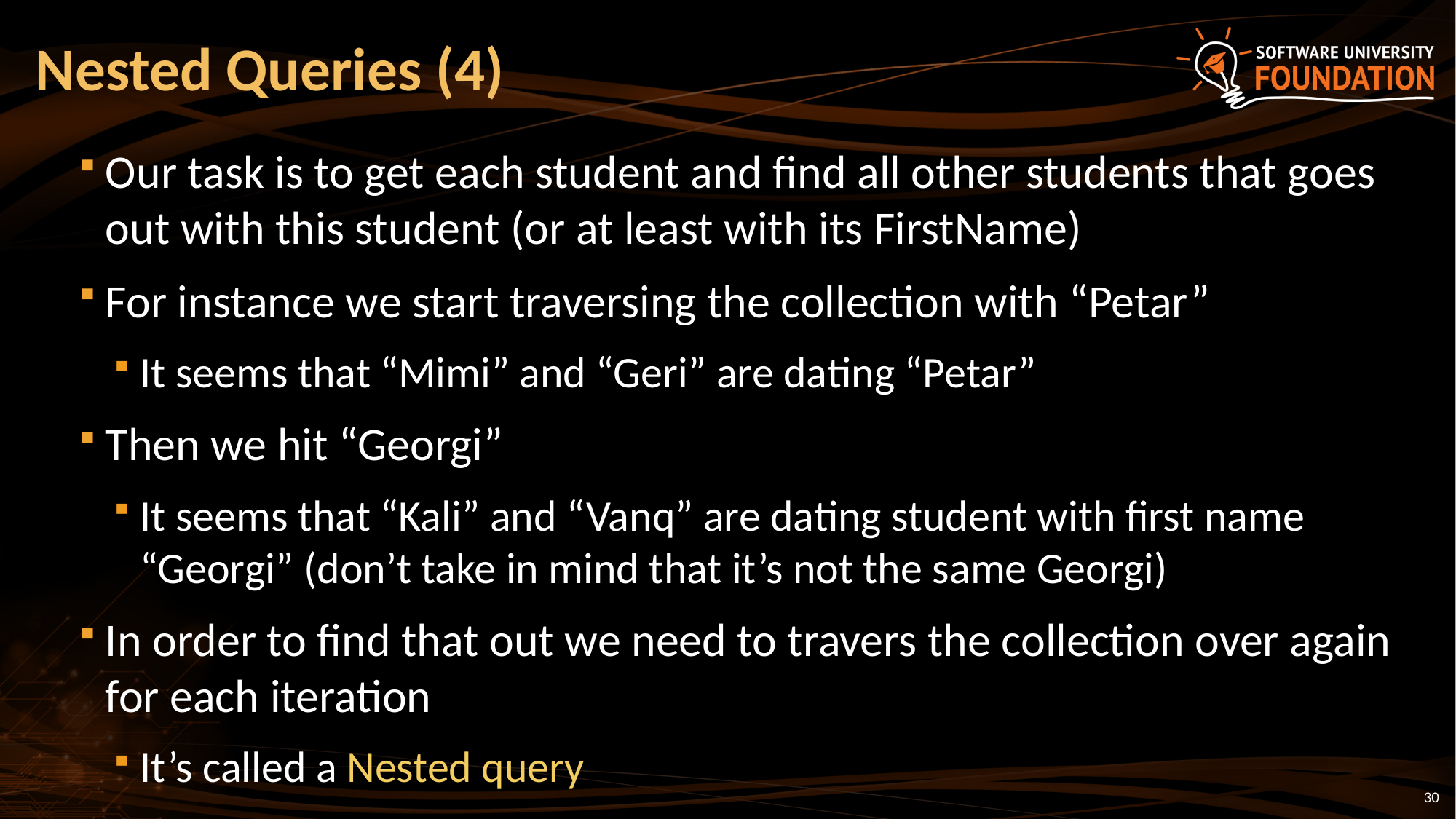

# Nested Queries (4)
Our task is to get each student and find all other students that goes out with this student (or at least with its FirstName)
For instance we start traversing the collection with “Petar”
It seems that “Mimi” and “Geri” are dating “Petar”
Then we hit “Georgi”
It seems that “Kali” and “Vanq” are dating student with first name “Georgi” (don’t take in mind that it’s not the same Georgi)
In order to find that out we need to travers the collection over again for each iteration
It’s called a Nested query

30